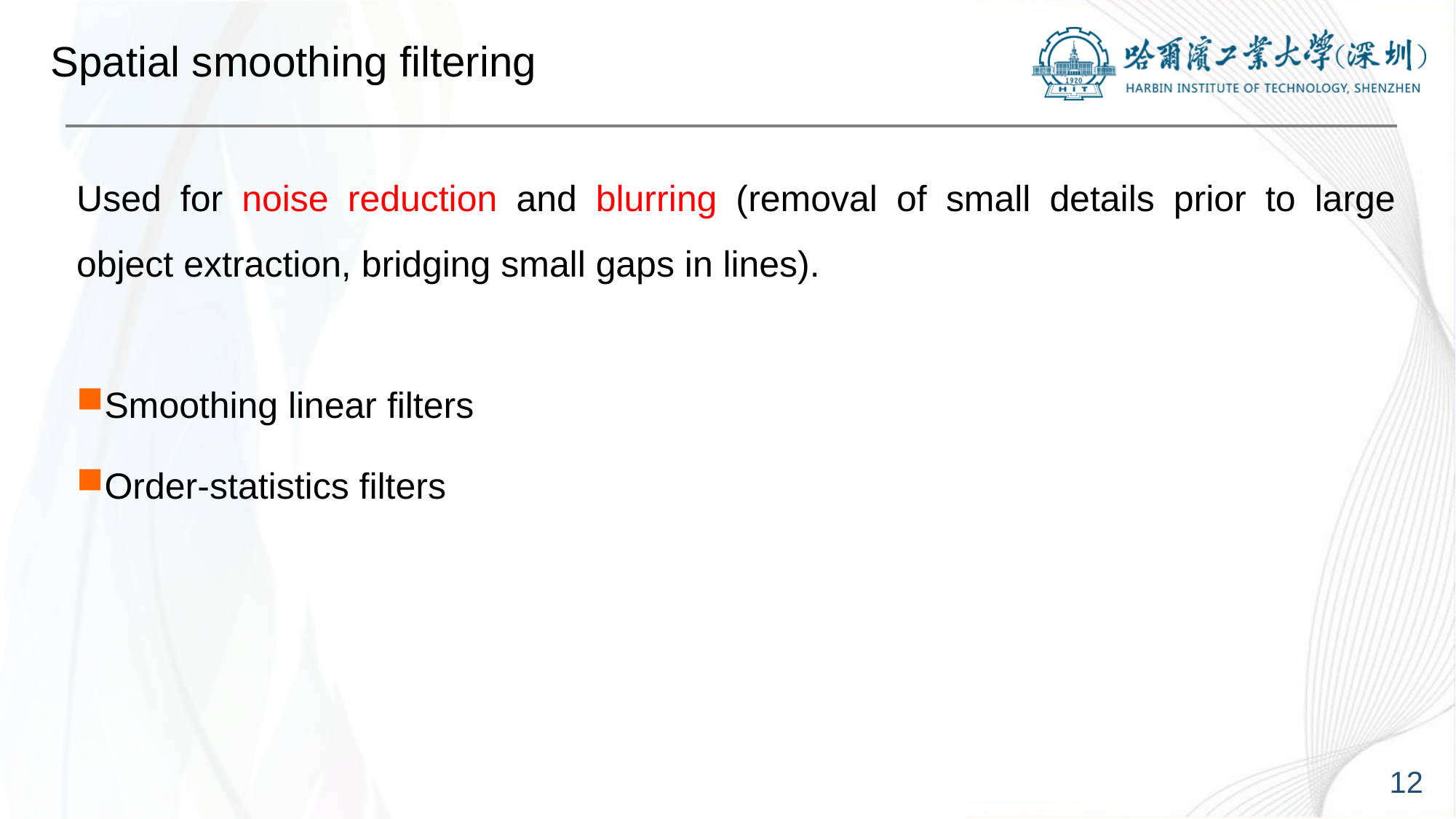

# Spatial smoothing filtering
Used for noise reduction and blurring (removal of small details prior to large object extraction, bridging small gaps in lines).

Smoothing linear filters
Order-statistics filters
12